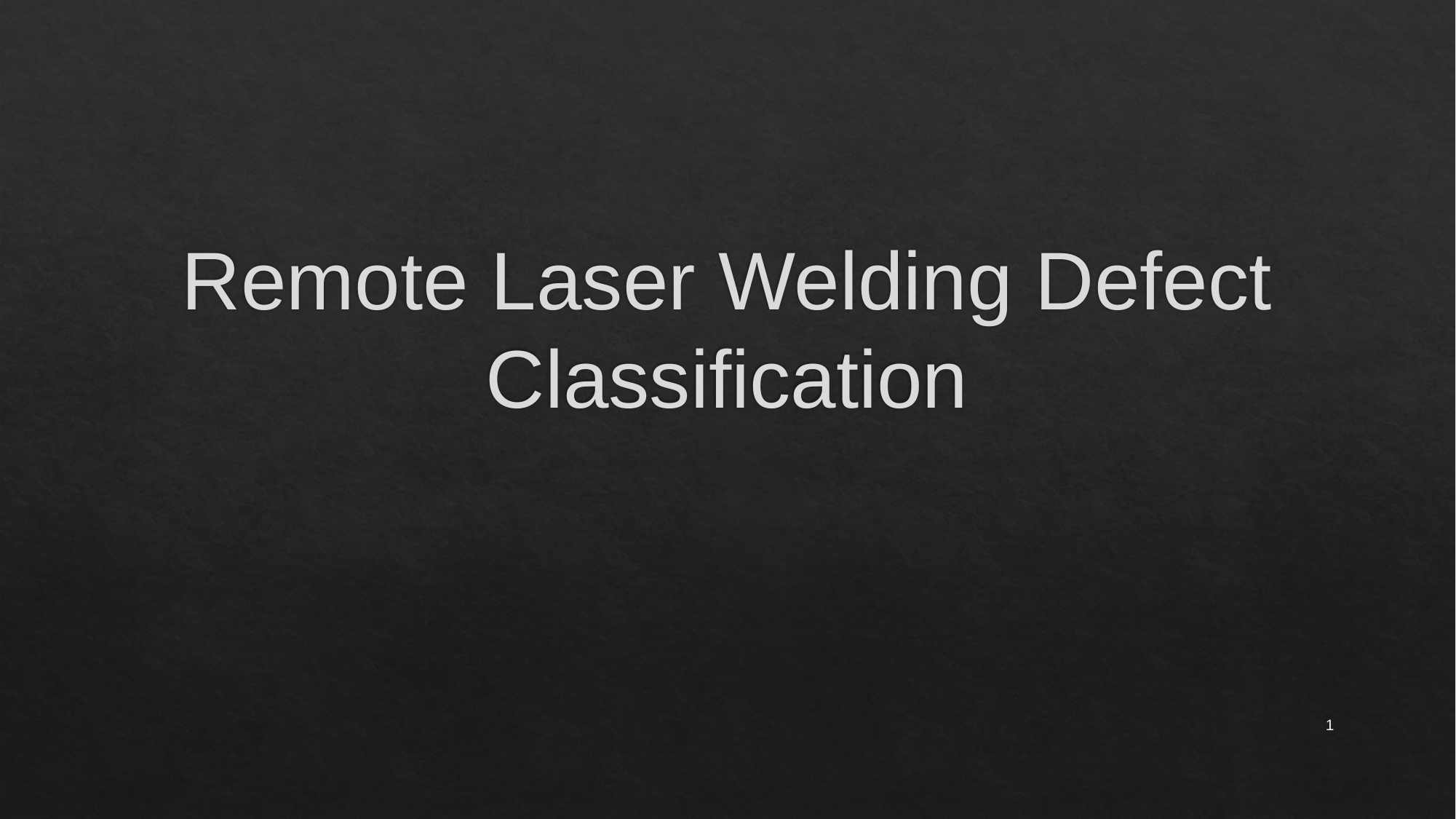

# Remote Laser Welding Defect Classification

1